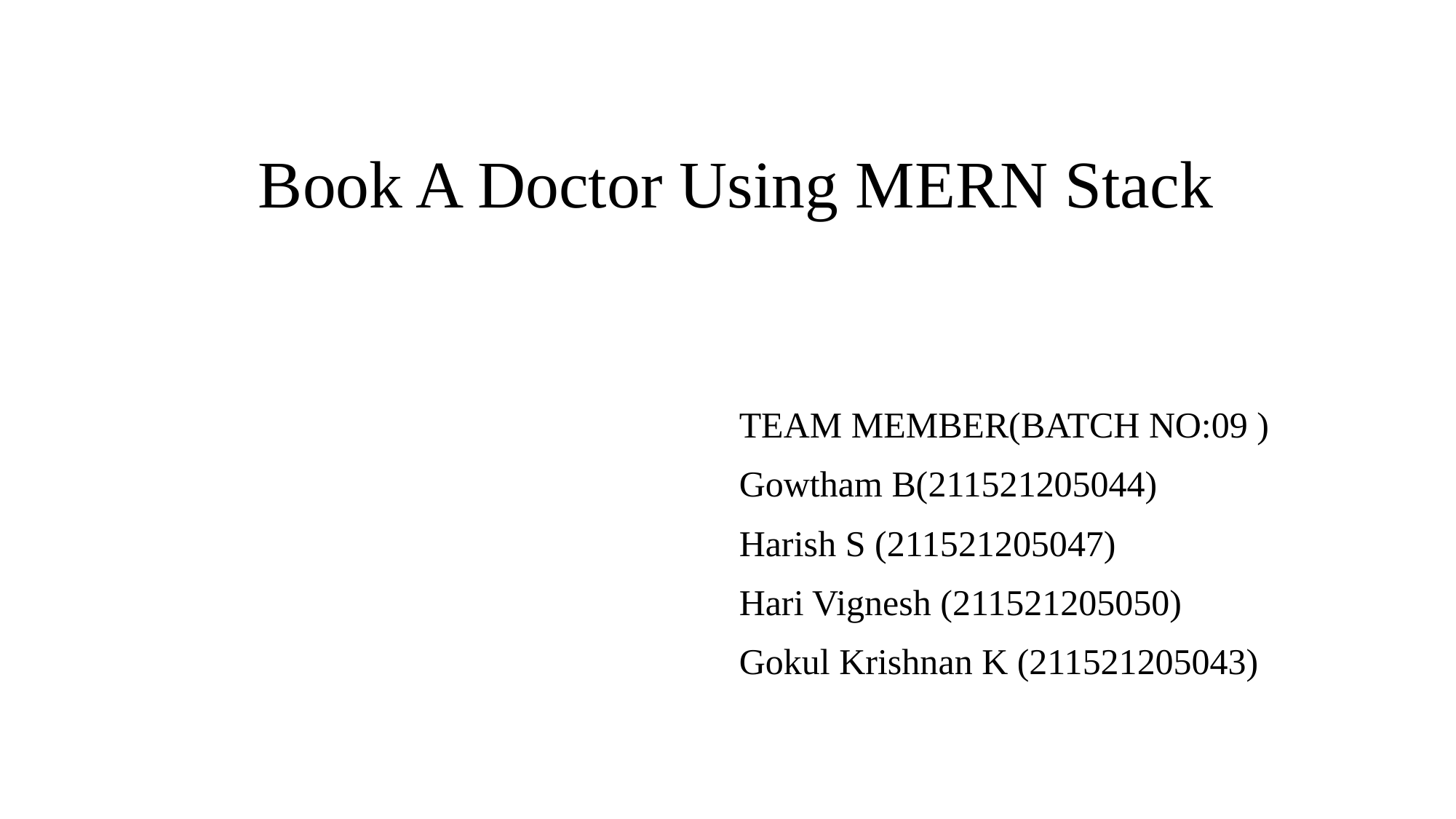

# Book A Doctor Using MERN Stack
TEAM MEMBER(BATCH NO:09 )
Gowtham B(211521205044)
Harish S (211521205047)
Hari Vignesh (211521205050)
Gokul Krishnan K (211521205043)